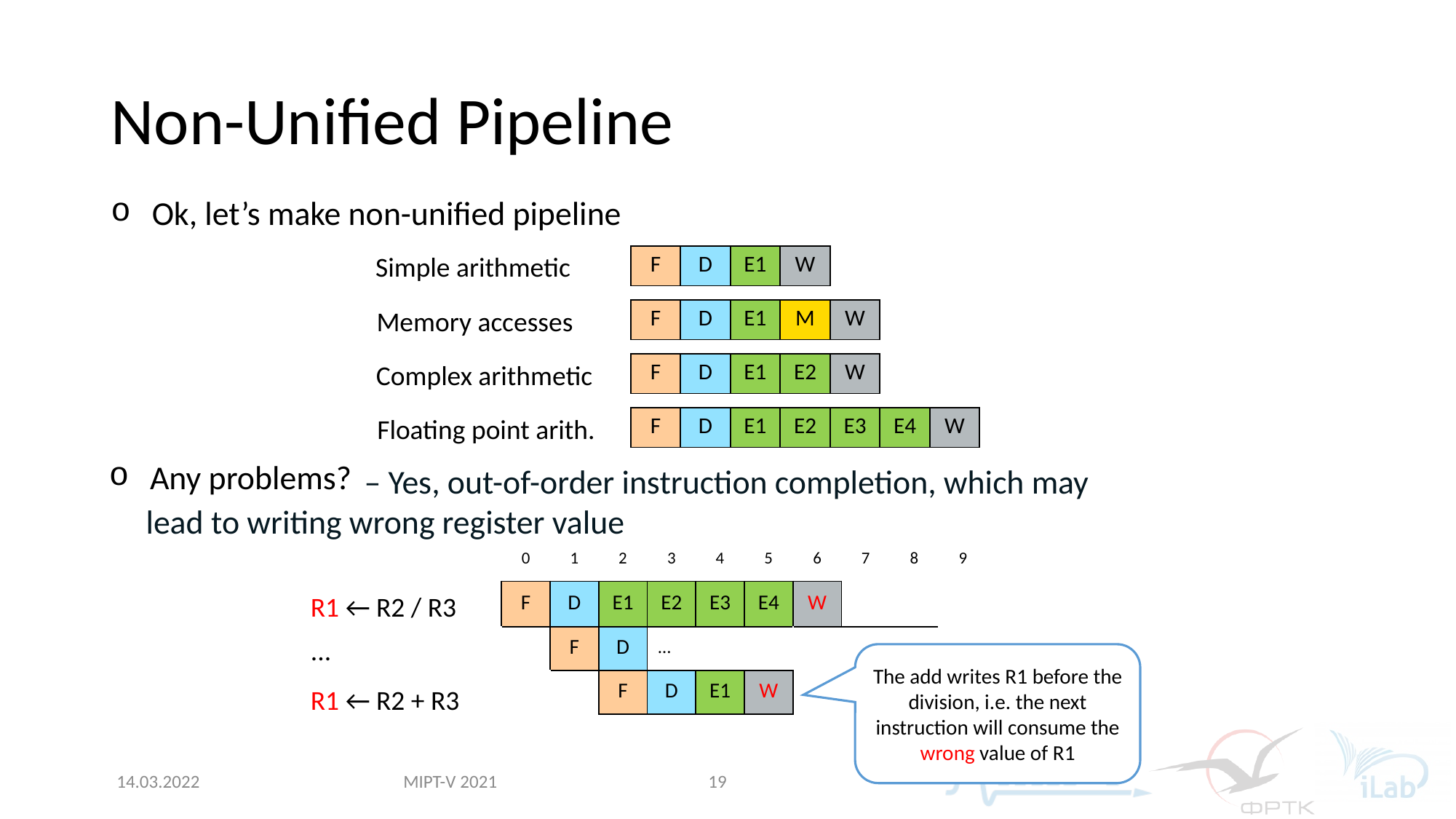

# Non-Unified Pipeline
Ok, let’s make non-unified pipeline
Simple arithmetic
| F | D | E1 | W |  |
| --- | --- | --- | --- | --- |
Memory accesses
| F | D | E1 | M | W |  |
| --- | --- | --- | --- | --- | --- |
Complex arithmetic
| F | D | E1 | E2 | W |  |
| --- | --- | --- | --- | --- | --- |

Any problems?
Floating point arith.
| F | D | E1 | E2 | E3 | E4 | W |  |
| --- | --- | --- | --- | --- | --- | --- | --- |
– Yes, out-of-order instruction completion, which may lead to writing wrong register value
| 0 | 1 | 2 | 3 | 4 | 5 | 6 | 7 | 8 | 9 |  |  |
| --- | --- | --- | --- | --- | --- | --- | --- | --- | --- | --- | --- |
| F | D | E1 | E2 | E3 | E4 | W |  |  |  |  |  |
|  | F | D | … |  |  |  |  |  |  |  |  |
|  |  | F | D | E1 | W |  |  |  |  |  |  |
R1 ← R2 / R3

...

R1 ← R2 + R3

The add writes R1 before the division, i.e. the next instruction will consume the wrong value of R1
MIPT-V 2021
14.03.2022
19